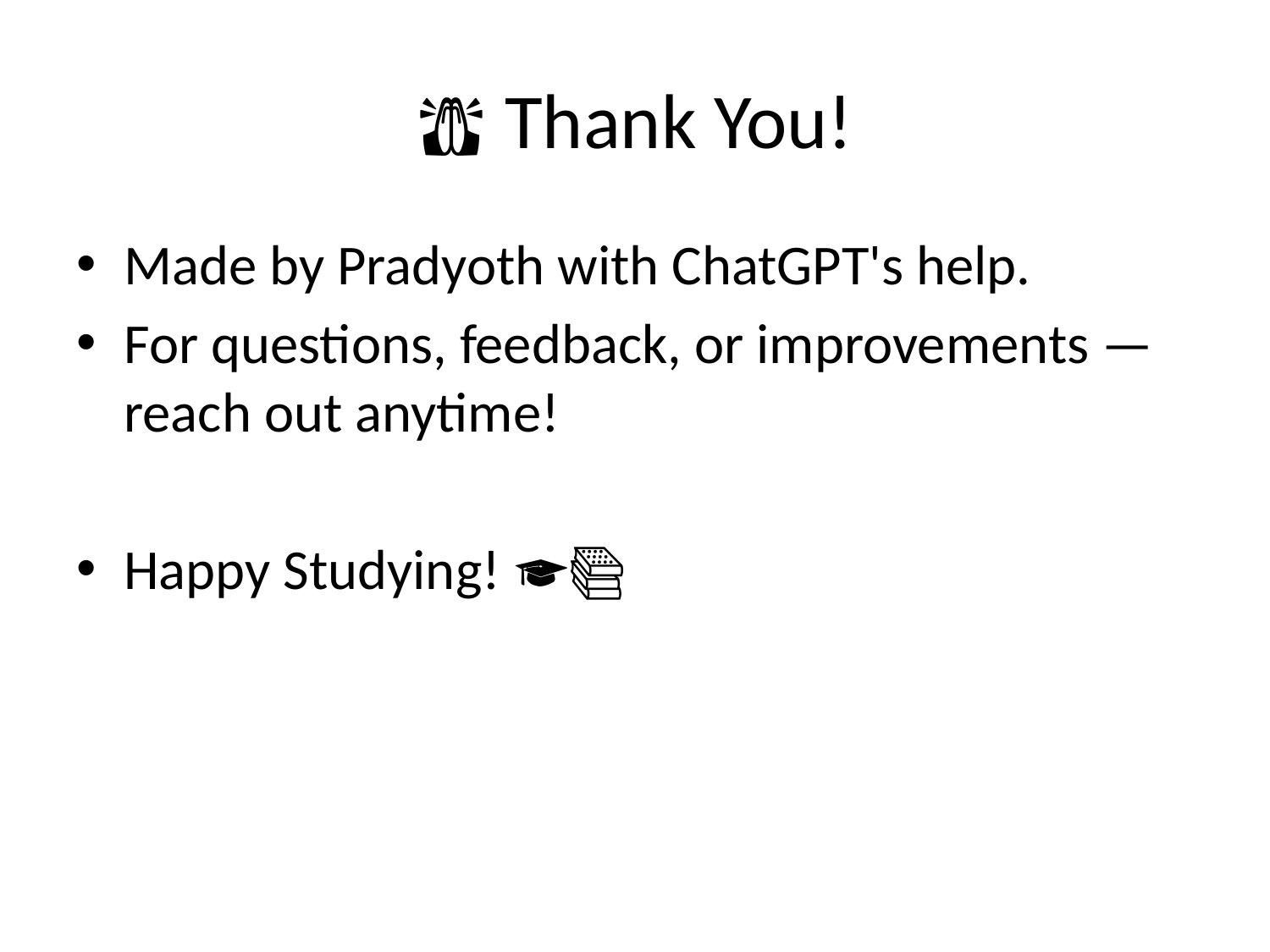

# 🙏 Thank You!
Made by Pradyoth with ChatGPT's help.
For questions, feedback, or improvements — reach out anytime!

Happy Studying! 🎓📚